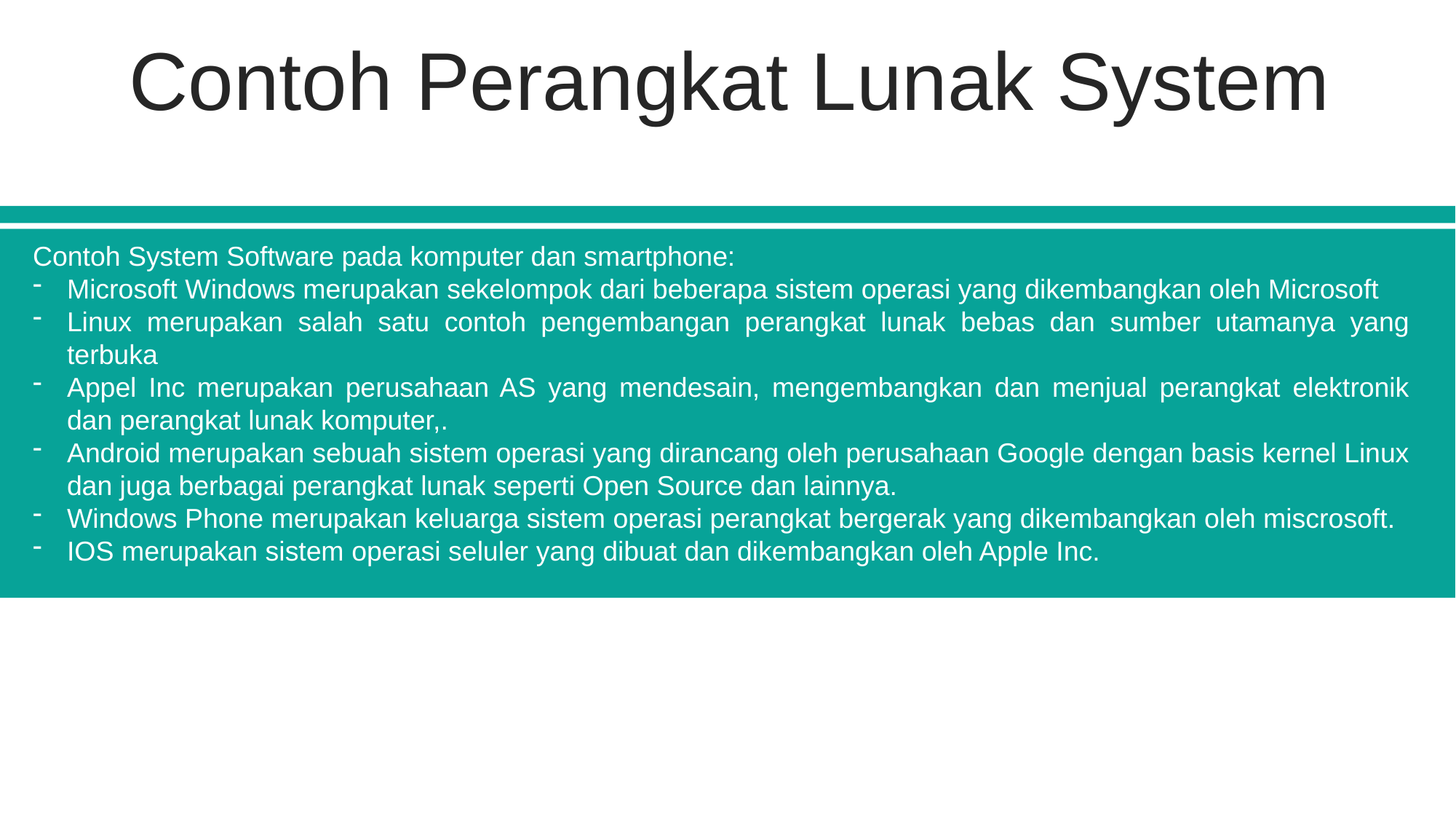

Contoh Perangkat Lunak System
Contoh System Software pada komputer dan smartphone:
Microsoft Windows merupakan sekelompok dari beberapa sistem operasi yang dikembangkan oleh Microsoft
Linux merupakan salah satu contoh pengembangan perangkat lunak bebas dan sumber utamanya yang terbuka
Appel Inc merupakan perusahaan AS yang mendesain, mengembangkan dan menjual perangkat elektronik dan perangkat lunak komputer,.
Android merupakan sebuah sistem operasi yang dirancang oleh perusahaan Google dengan basis kernel Linux dan juga berbagai perangkat lunak seperti Open Source dan lainnya.
Windows Phone merupakan keluarga sistem operasi perangkat bergerak yang dikembangkan oleh miscrosoft.
IOS merupakan sistem operasi seluler yang dibuat dan dikembangkan oleh Apple Inc.